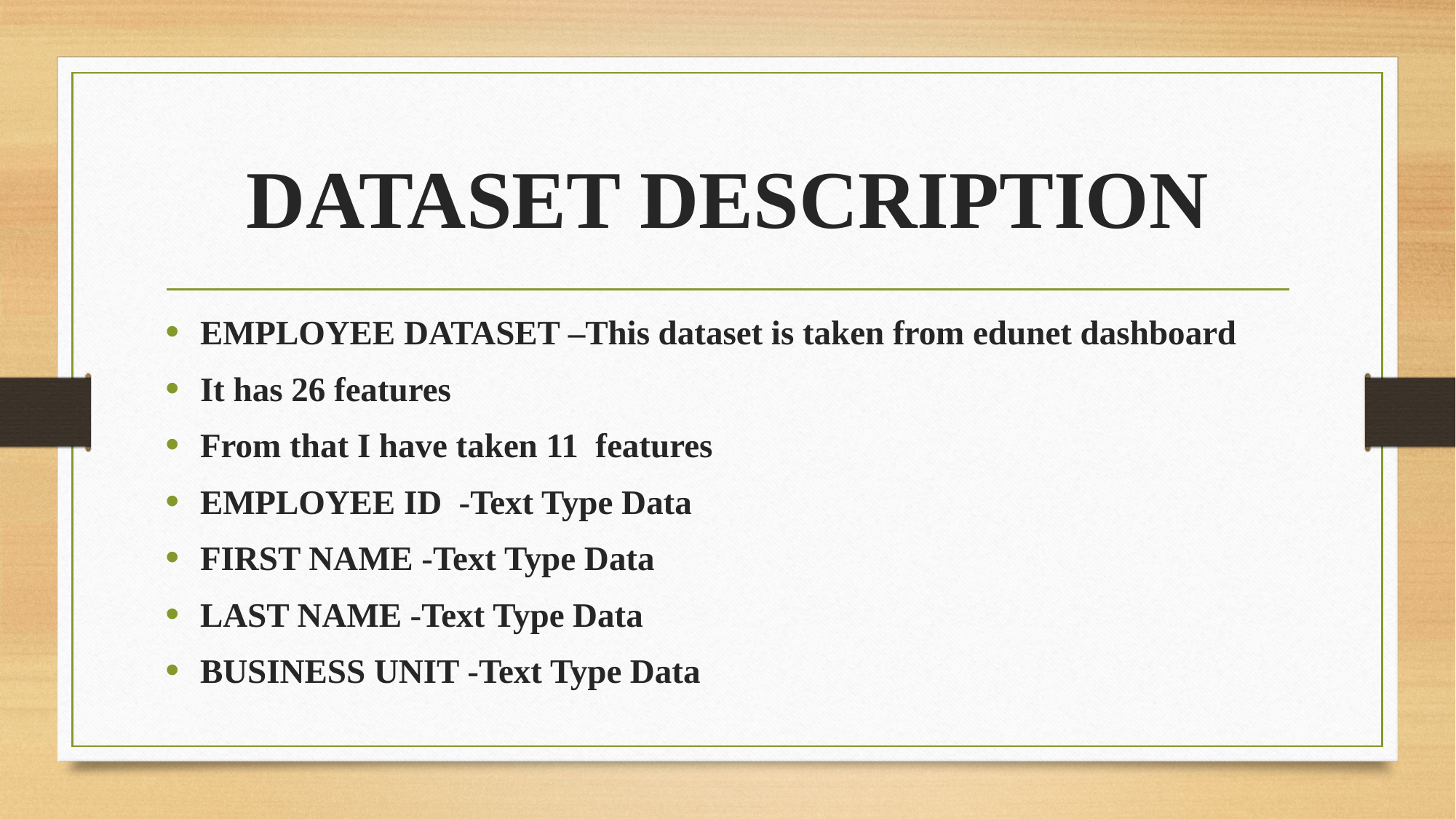

# DATASET DESCRIPTION
EMPLOYEE DATASET –This dataset is taken from edunet dashboard
It has 26 features
From that I have taken 11  features
EMPLOYEE ID  -Text Type Data
FIRST NAME -Text Type Data
LAST NAME -Text Type Data
BUSINESS UNIT -Text Type Data